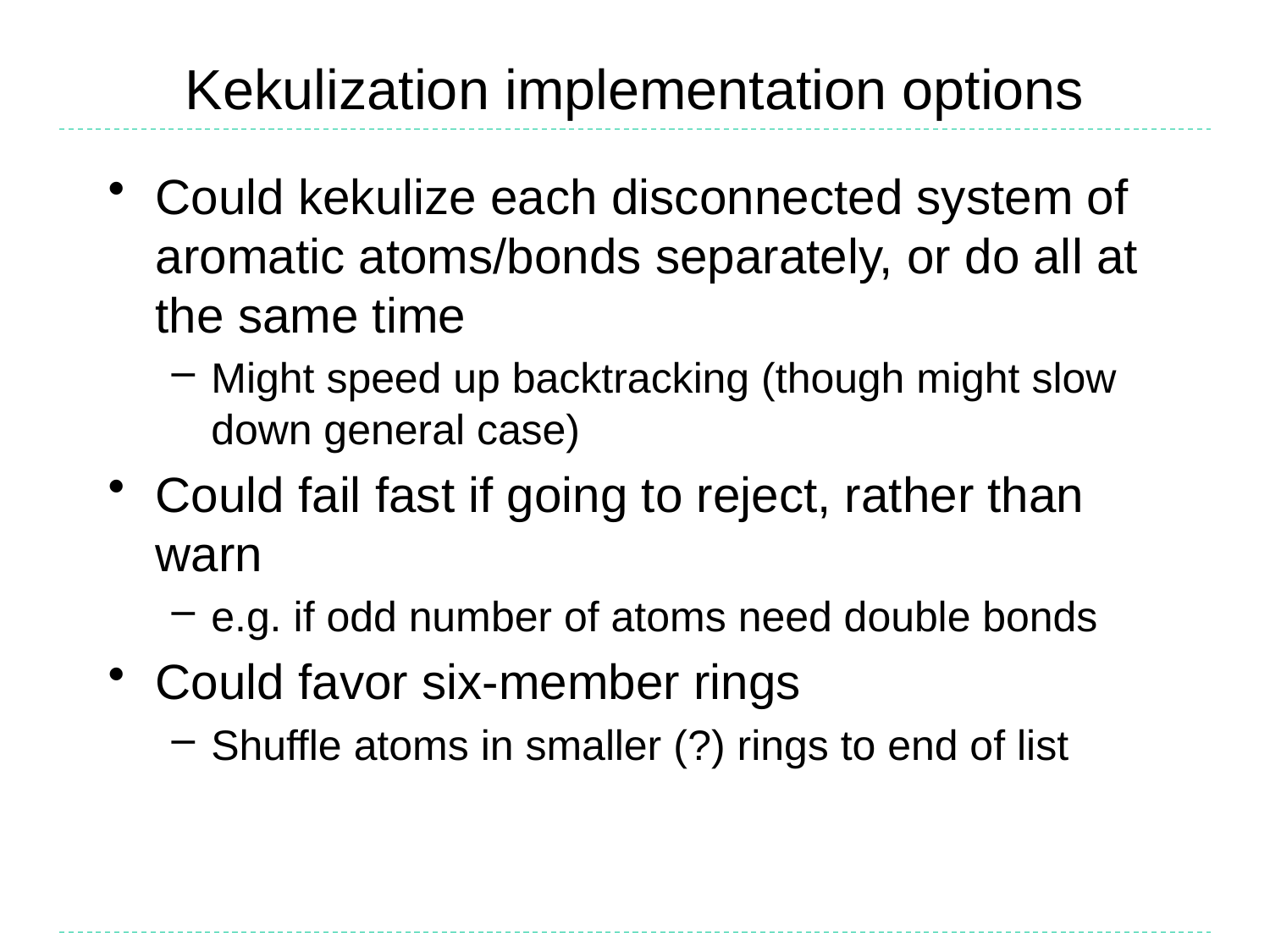

# Kekulization implementation options
Could kekulize each disconnected system of aromatic atoms/bonds separately, or do all at the same time
Might speed up backtracking (though might slow down general case)
Could fail fast if going to reject, rather than warn
e.g. if odd number of atoms need double bonds
Could favor six-member rings
Shuffle atoms in smaller (?) rings to end of list